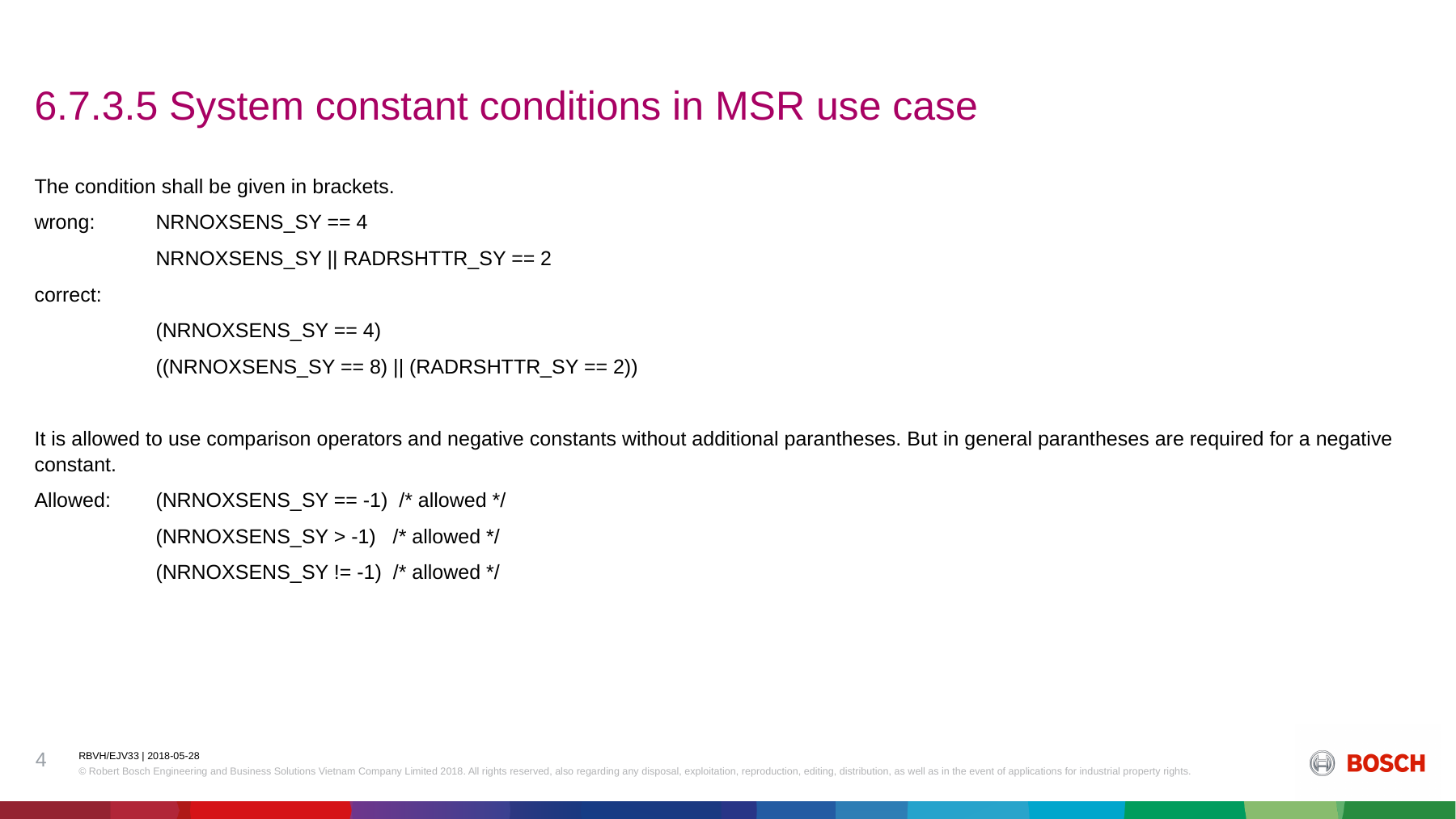

# 6.7.3.5 System constant conditions in MSR use case
The condition shall be given in brackets.
wrong:     	NRNOXSENS_SY == 4
	NRNOXSENS_SY || RADRSHTTR_SY == 2
correct:
	(NRNOXSENS_SY == 4)
	((NRNOXSENS_SY == 8) || (RADRSHTTR_SY == 2))

It is allowed to use comparison operators and negative constants without additional parantheses. But in general parantheses are required for a negative constant.
Allowed:    	(NRNOXSENS_SY == -1)  /* allowed */
	(NRNOXSENS_SY > -1)   /* allowed */
	(NRNOXSENS_SY != -1)  /* allowed */

4
RBVH/EJV33 | 2018-05-28
© Robert Bosch Engineering and Business Solutions Vietnam Company Limited 2018. All rights reserved, also regarding any disposal, exploitation, reproduction, editing, distribution, as well as in the event of applications for industrial property rights.